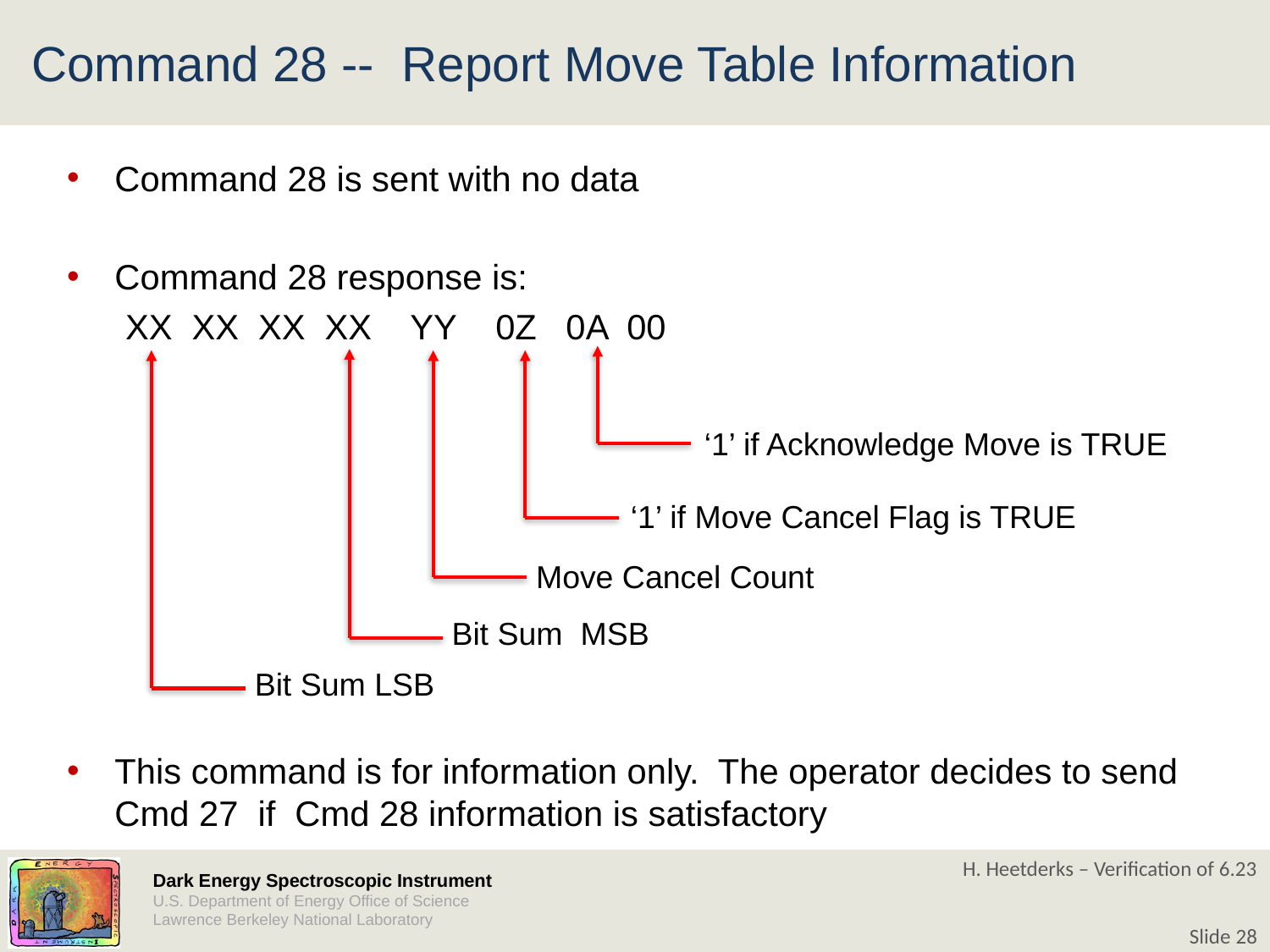

# Command 28 --  Report Move Table Information
Command 28 is sent with no data

Command 28 response is:
      XX  XX  XX  XX    YY    0Z   0A  00

This command is for information only.  The operator decides to send Cmd 27  if  Cmd 28 information is satisfactory

‘1’ if Acknowledge Move is TRUE
‘1’ if Move Cancel Flag is TRUE
Move Cancel Count
Bit Sum  MSB
Bit Sum LSB
H. Heetderks – Verification of 6.23
Slide 28